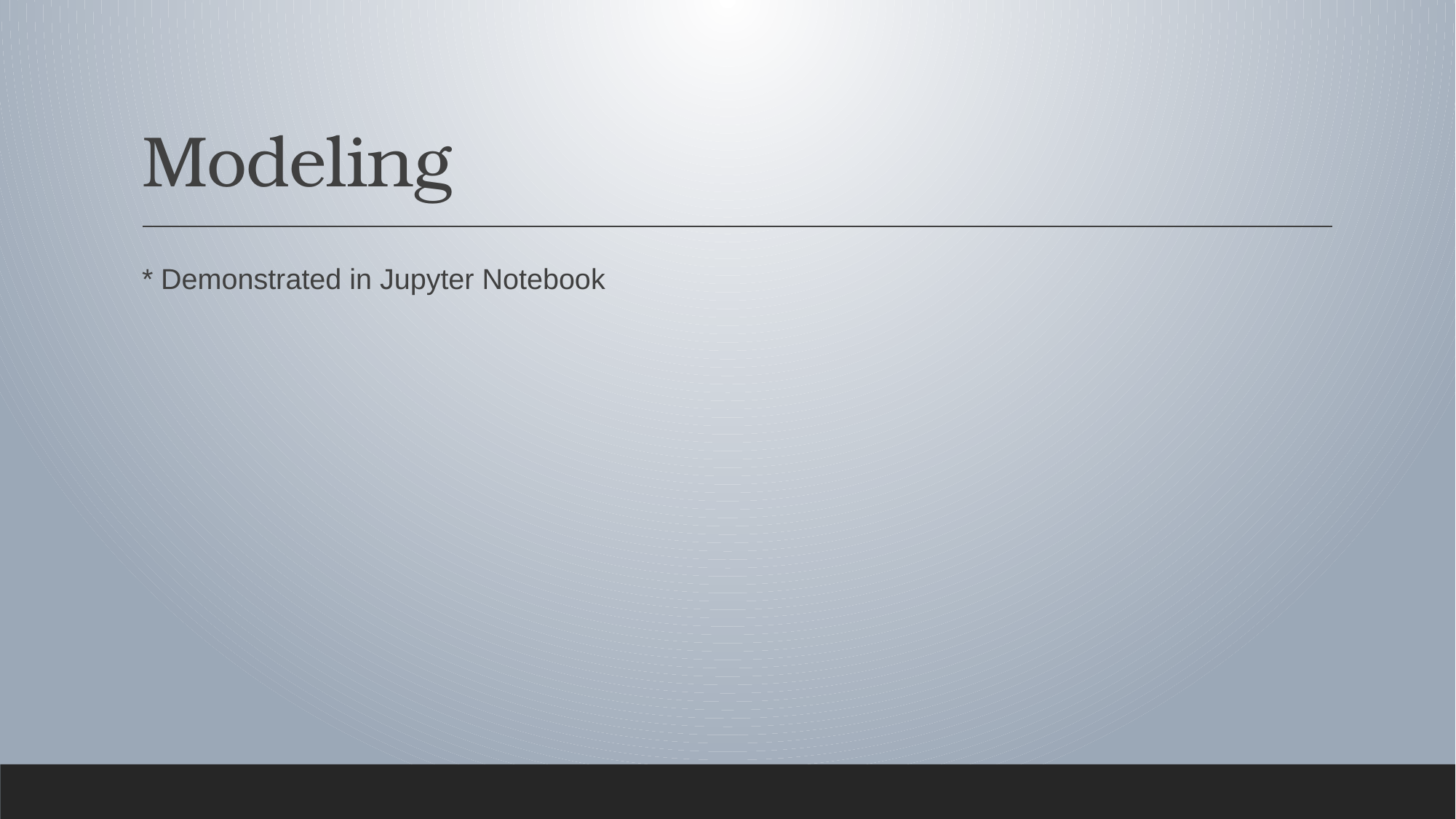

# Modeling
* Demonstrated in Jupyter Notebook